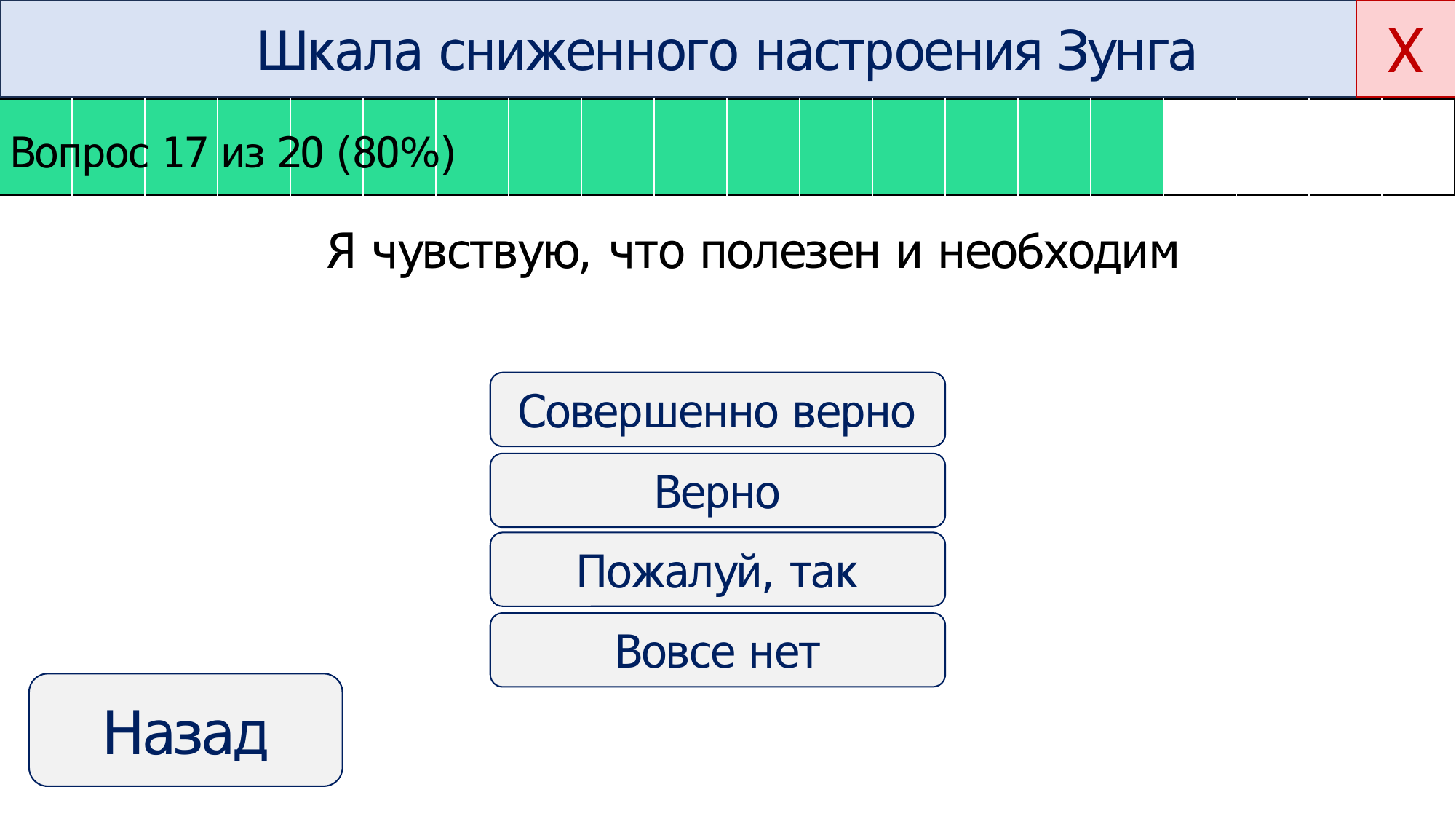

Х
Шкала сниженного настроения Зунга
Вопрос 17 из 20 (80%)
|  |  |  |  |  |  |  |  |  |  |  |  |  |  |  |  |  |  |  |  |
| --- | --- | --- | --- | --- | --- | --- | --- | --- | --- | --- | --- | --- | --- | --- | --- | --- | --- | --- | --- |
Я чувствую, что полезен и необходим
Совершенно верно
Верно
Пожалуй, так
Вовсе нет
Назад